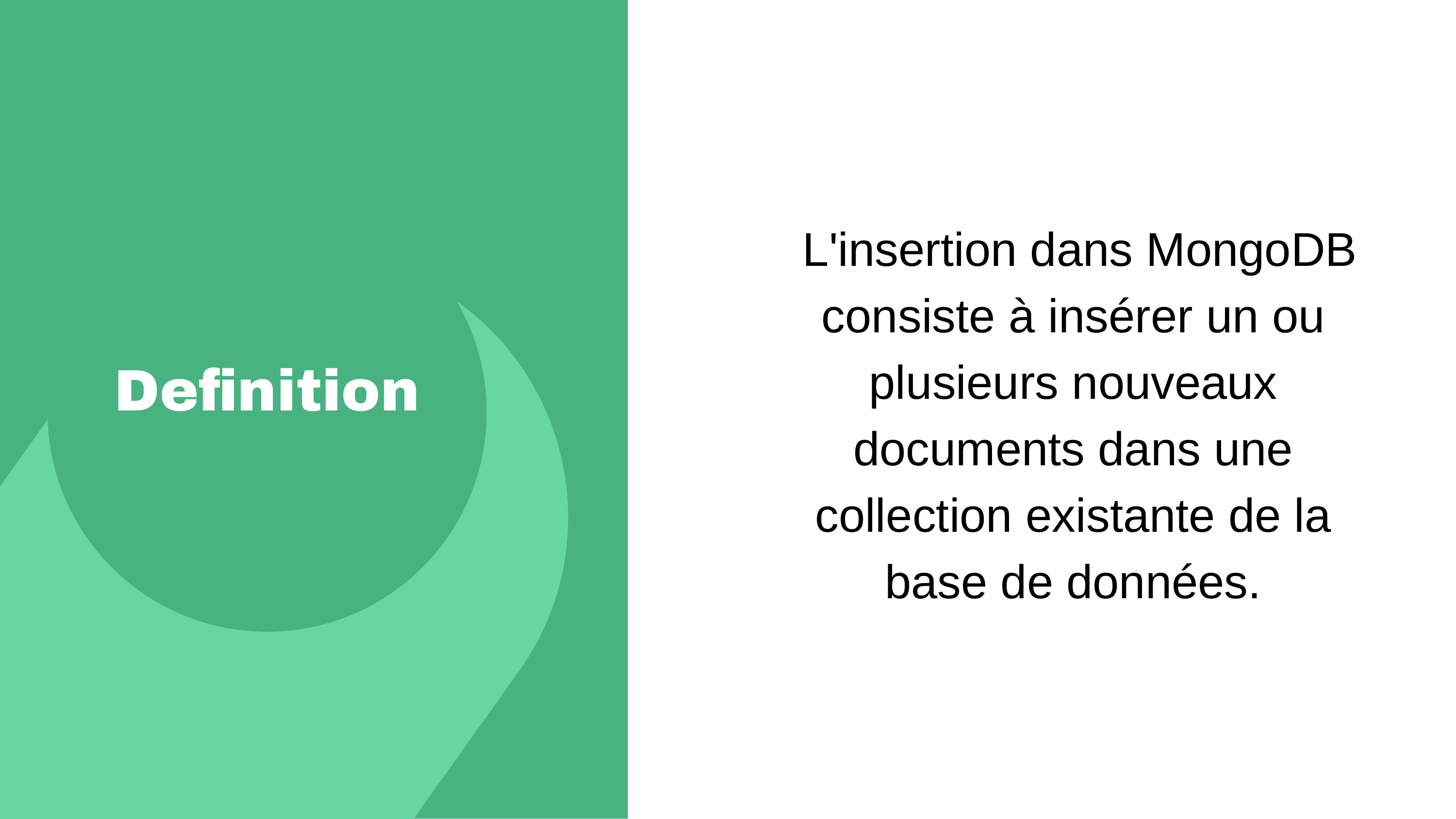

Definition
 L'insertion dans MongoDB consiste à insérer un ou plusieurs nouveaux documents dans une collection existante de la base de données.